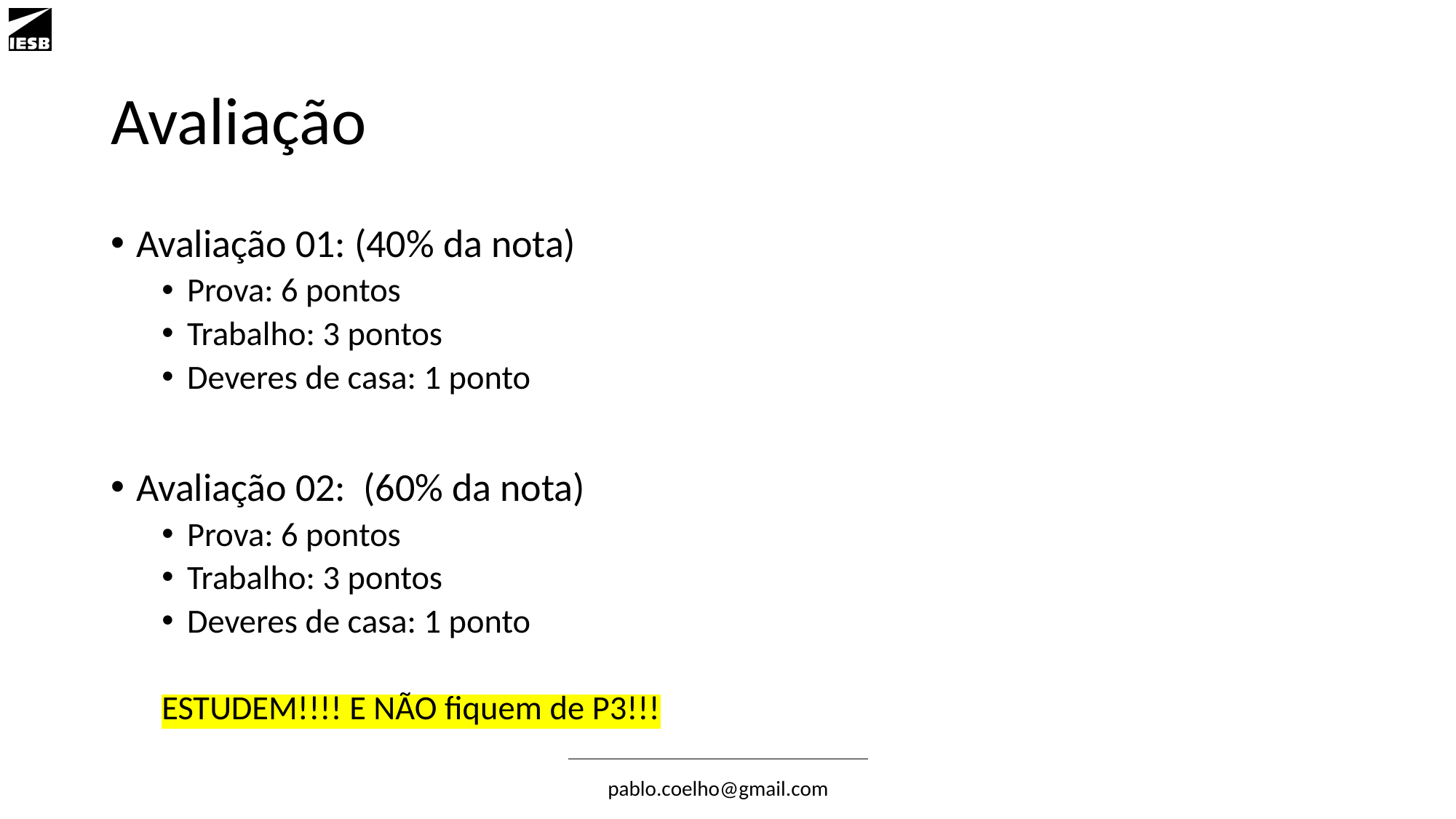

# Avaliação
Avaliação 01: (40% da nota)
Prova: 6 pontos
Trabalho: 3 pontos
Deveres de casa: 1 ponto

Avaliação 02:  (60% da nota)
Prova: 6 pontos
Trabalho: 3 pontos
Deveres de casa: 1 ponto

ESTUDEM!!!! E NÃO fiquem de P3!!!